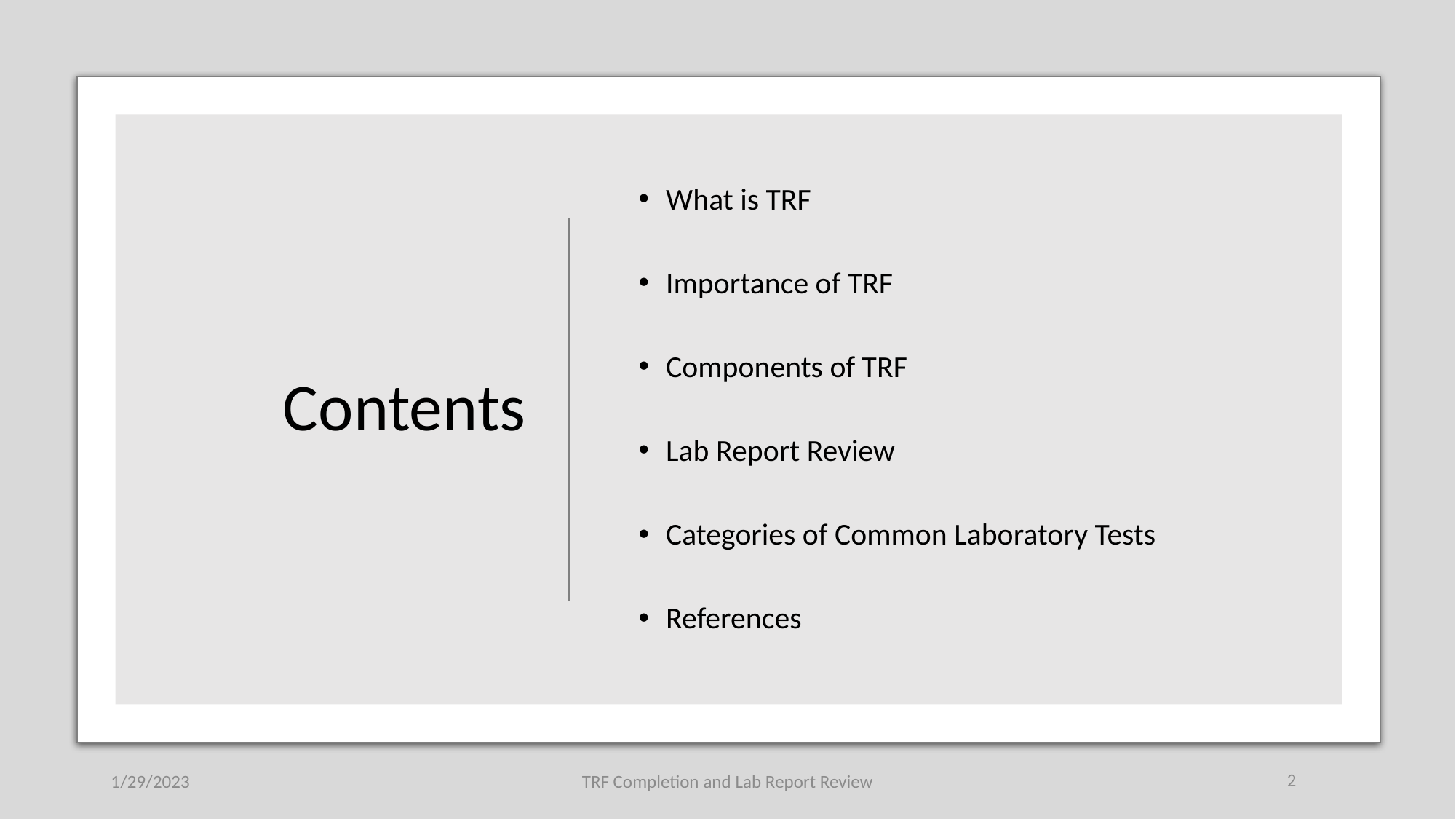

Contents
What is TRF

Importance of TRF

Components of TRF

Lab Report Review

Categories of Common Laboratory Tests

References
1/29/2023
TRF Completion and Lab Report Review
2